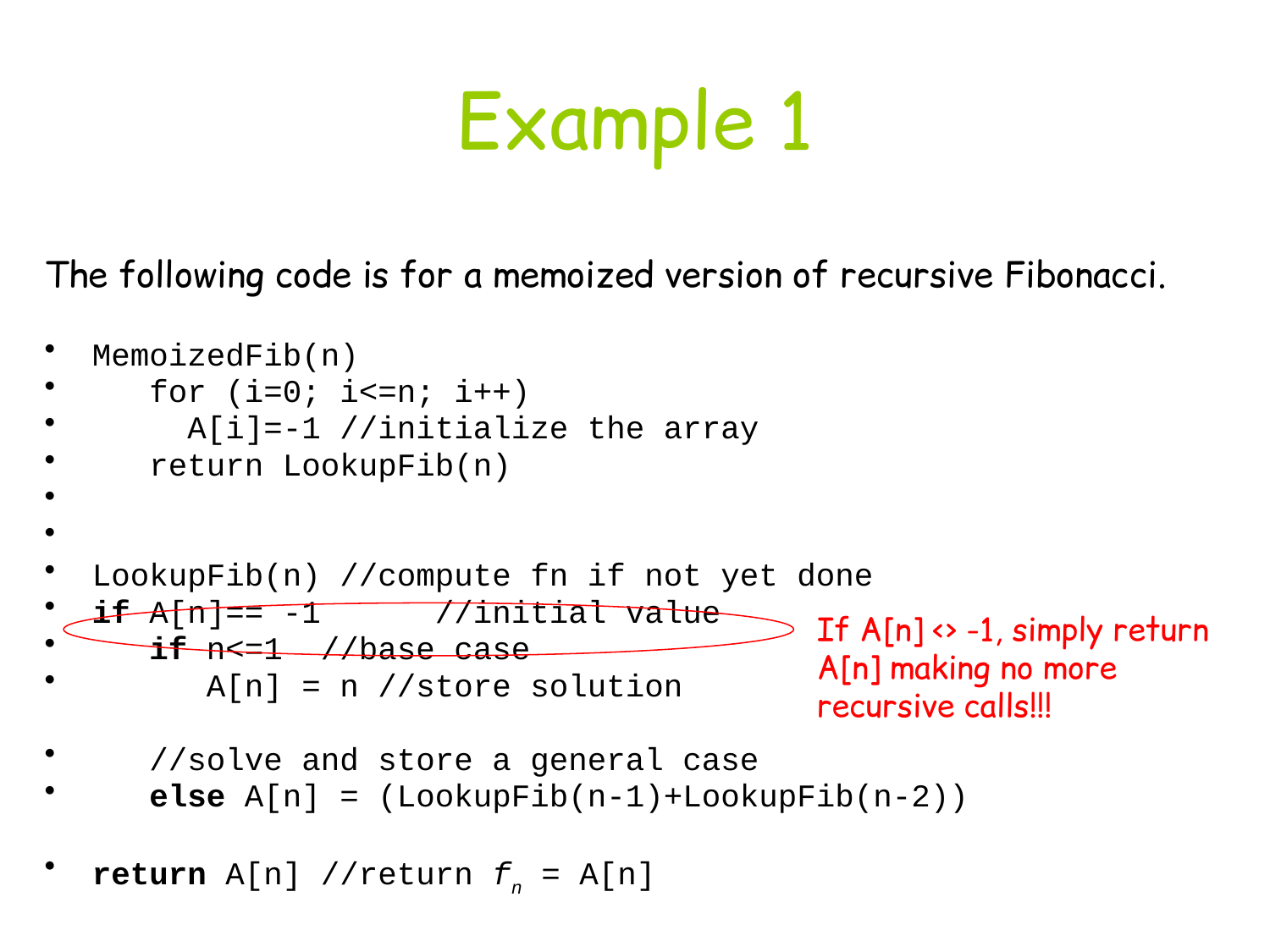

# Example 1
The following code is for a memoized version of recursive Fibonacci.

MemoizedFib(n)
   for (i=0; i<=n; i++)
     A[i]=-1 //initialize the array
   return LookupFib(n)

LookupFib(n) //compute fn if not yet done
if A[n]== -1      //initial value
   if n<=1  //base case
      A[n] = n //store solution

   //solve and store a general case
   else A[n] = (LookupFib(n-1)+LookupFib(n-2))

return A[n] //return fn = A[n]

If A[n] <> -1, simply return
A[n] making no more
recursive calls!!!